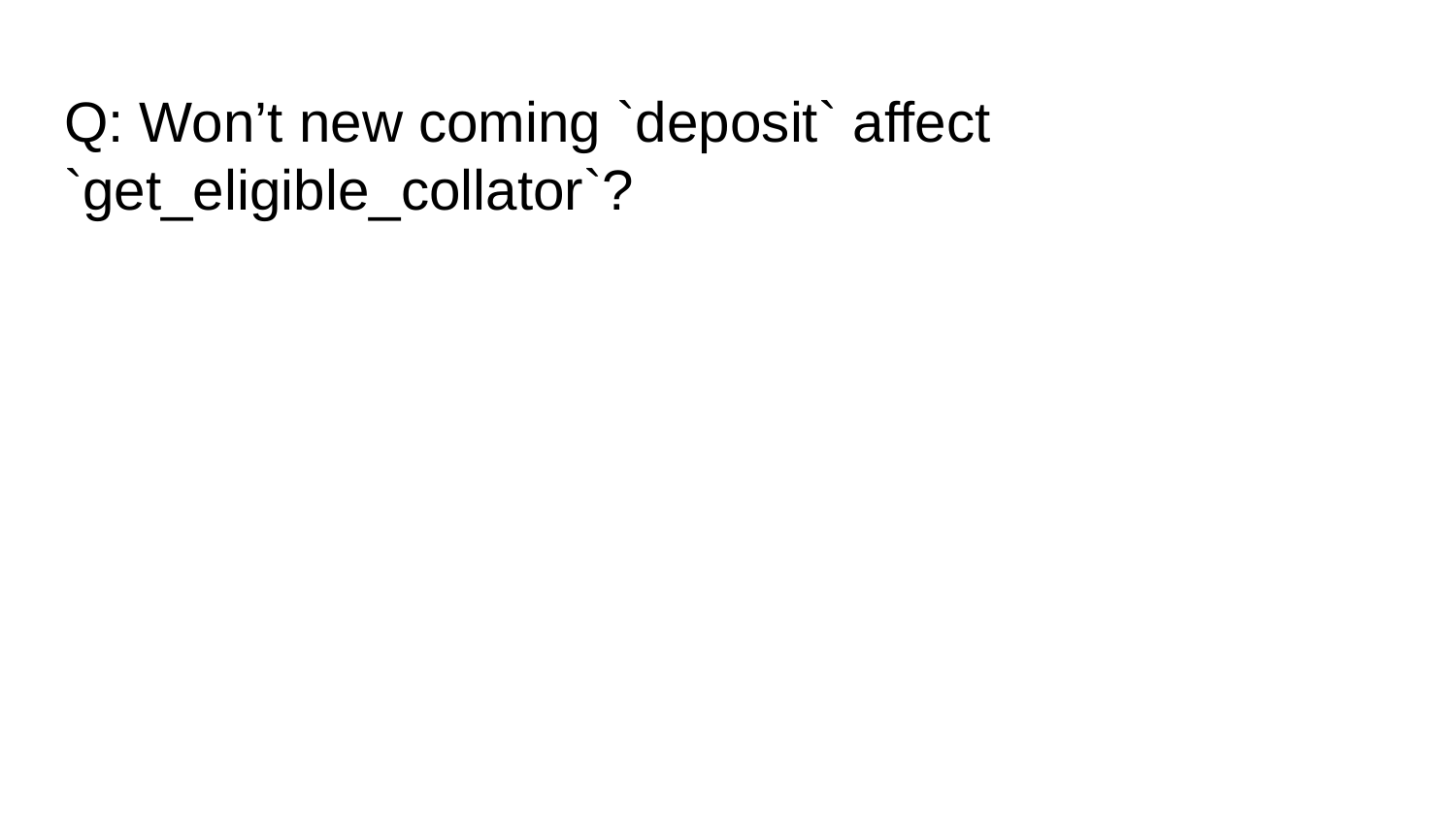

# Q: Won’t new coming `deposit` affect `get_eligible_collator`?